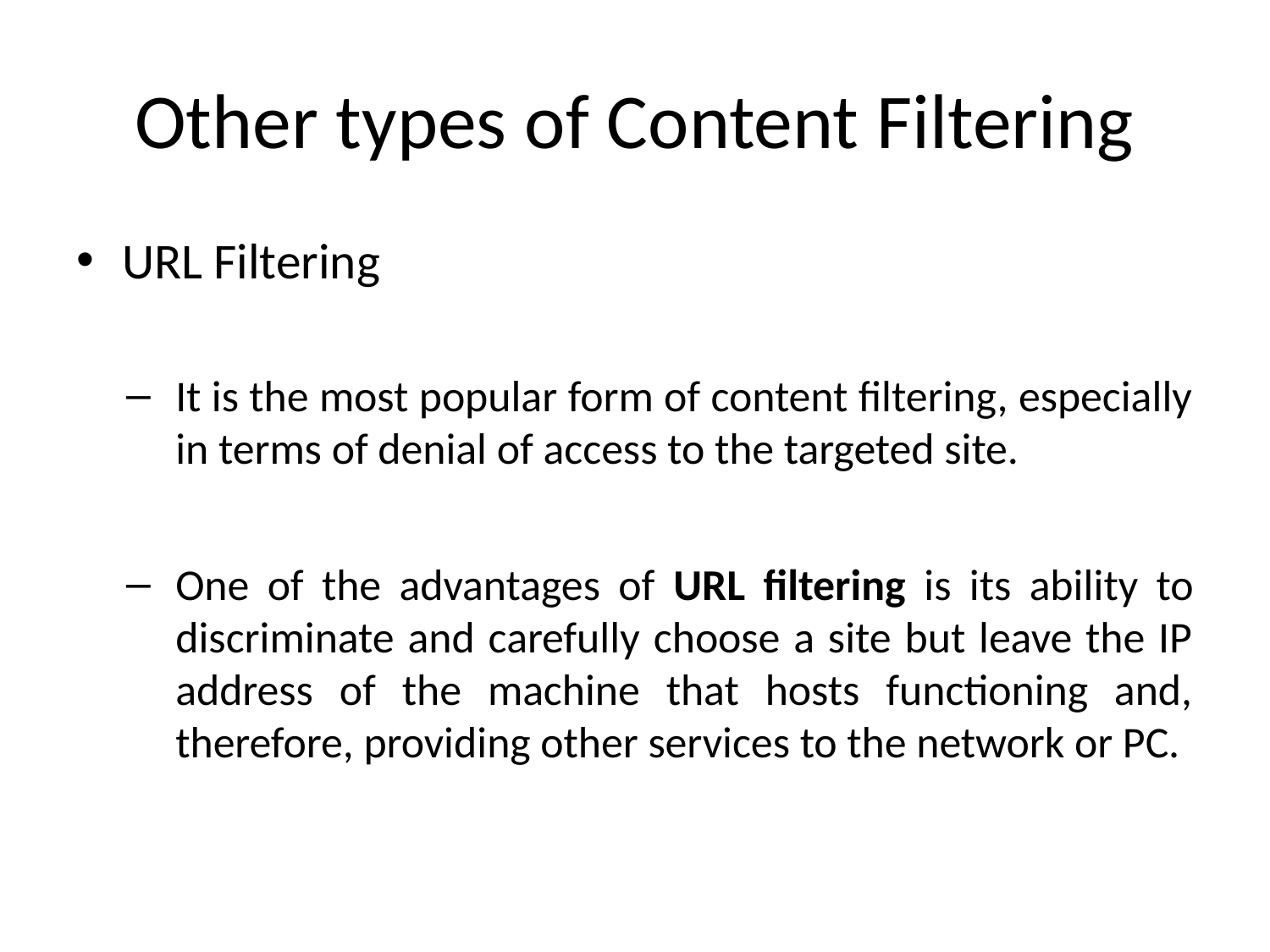

# Other types of Content Filtering
URL Filtering

It is the most popular form of content filtering, especially in terms of denial of access to the targeted site.

One of the advantages of URL filtering is its ability to discriminate and carefully choose a site but leave the IP address of the machine that hosts functioning and, therefore, providing other services to the network or PC.